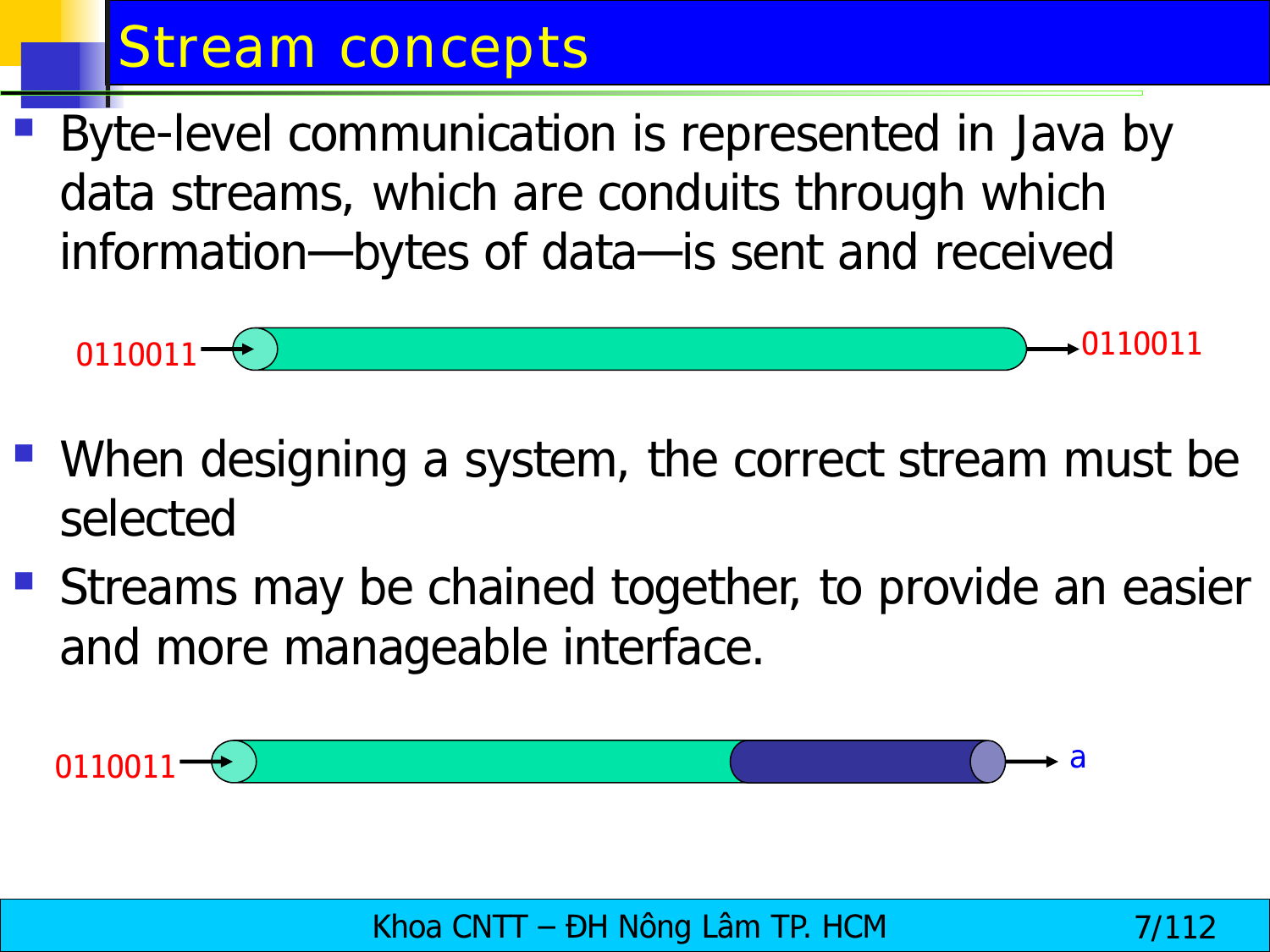

# Stream concepts
Byte-level communication is represented in Java by data streams, which are conduits through which information—bytes of data—is sent and received

When designing a system, the correct stream must be selected
Streams may be chained together, to provide an easier and more manageable interface.

0110011
0110011

 a
0110011